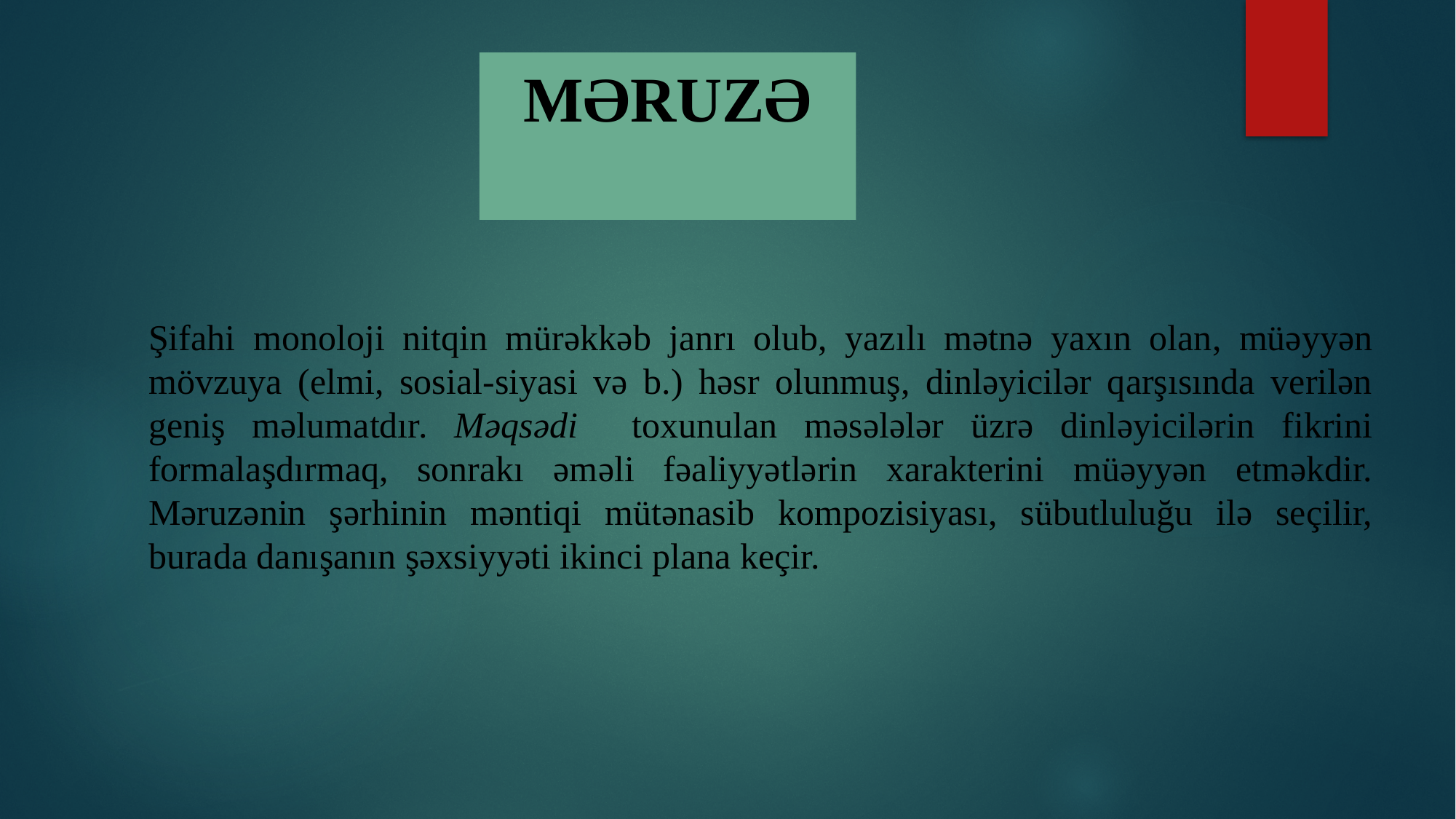

# MƏRUZƏ
	Şifahi monoloji nitqin mürəkkəb janrı olub, yazılı mətnə yaxın olan, müəyyən mövzuya (elmi, sosial-siyasi və b.) həsr olunmuş, dinləyicilər qarşısında verilən geniş məlumatdır. Məqsədi  toxunulan məsələlər üzrə dinləyicilərin fikrini formalaşdırmaq, sonrakı əməli fəaliyyətlərin xarakterini müəyyən etməkdir. Məruzənin şərhinin məntiqi mütənasib kompozisiyası, sübutluluğu ilə seçilir, burada danışanın şəxsiyyəti ikinci plana keçir.